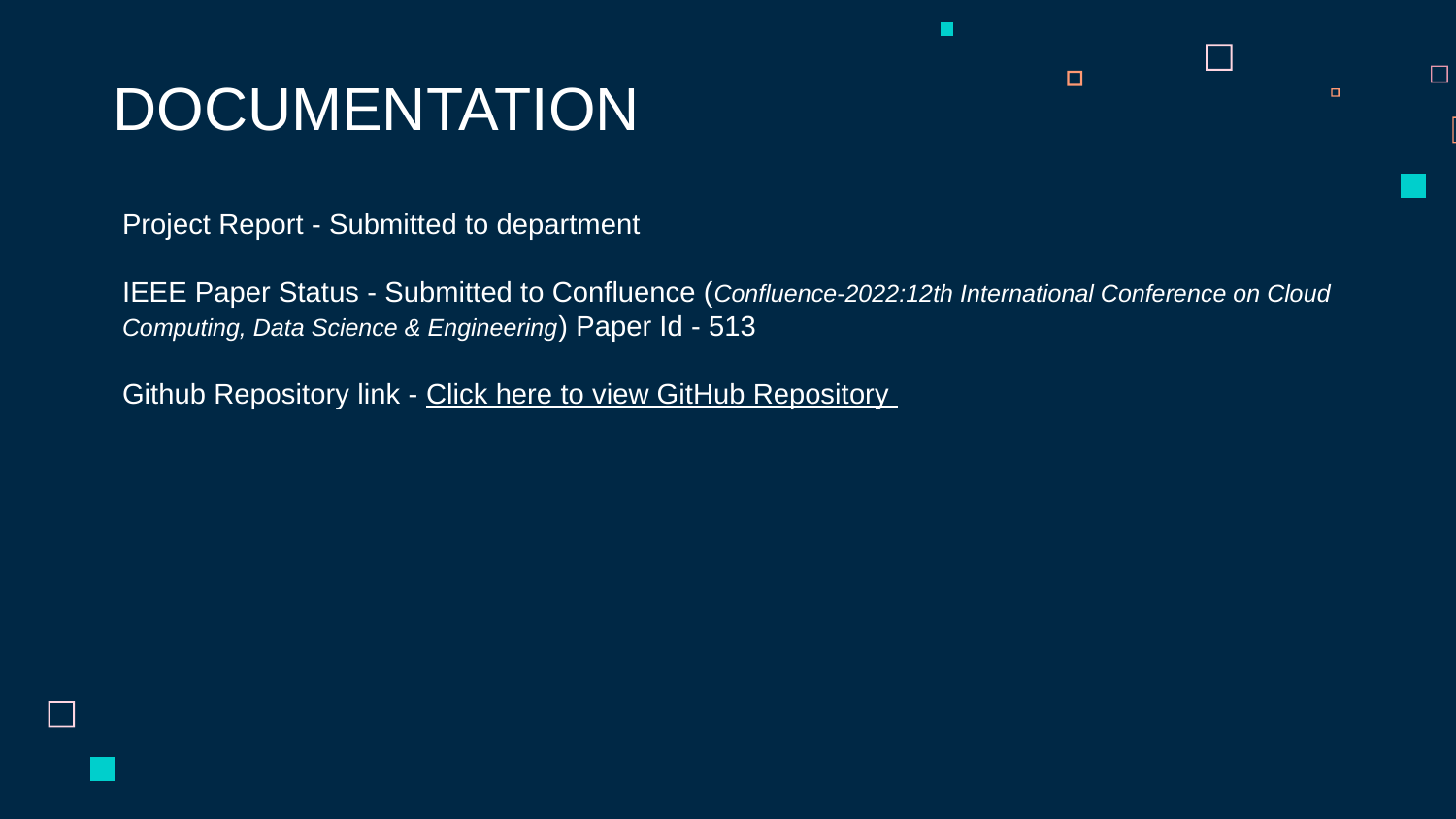

# DOCUMENTATION
Project Report - Submitted to department

IEEE Paper Status - Submitted to Confluence (Confluence-2022:12th International Conference on Cloud Computing, Data Science & Engineering) Paper Id - 513

Github Repository link - Click here to view GitHub Repository